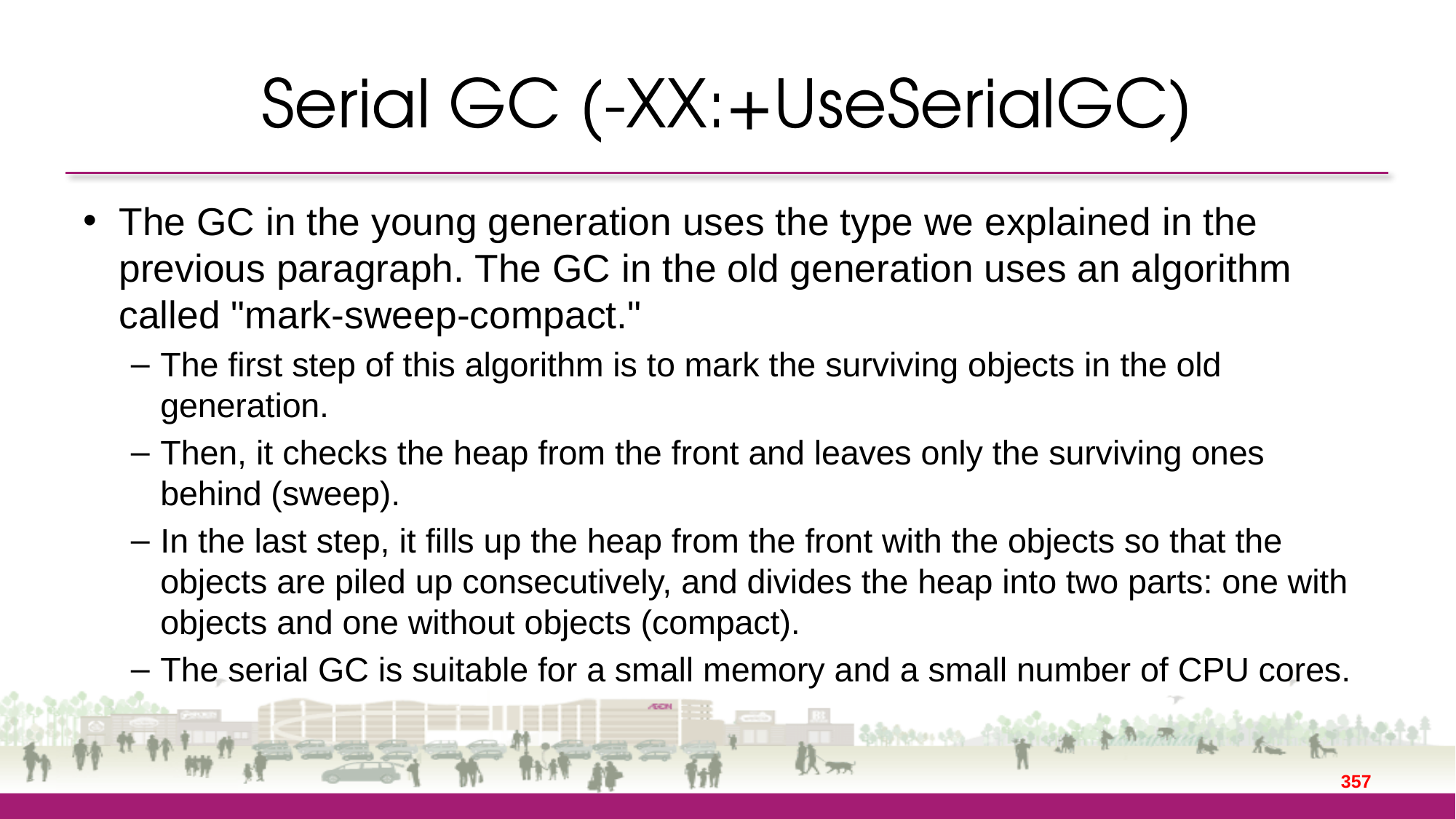

# Serial GC (-XX:+UseSerialGC)
The GC in the young generation uses the type we explained in the previous paragraph. The GC in the old generation uses an algorithm called "mark-sweep-compact."
The first step of this algorithm is to mark the surviving objects in the old generation.
Then, it checks the heap from the front and leaves only the surviving ones behind (sweep).
In the last step, it fills up the heap from the front with the objects so that the objects are piled up consecutively, and divides the heap into two parts: one with objects and one without objects (compact).
The serial GC is suitable for a small memory and a small number of CPU cores.
357